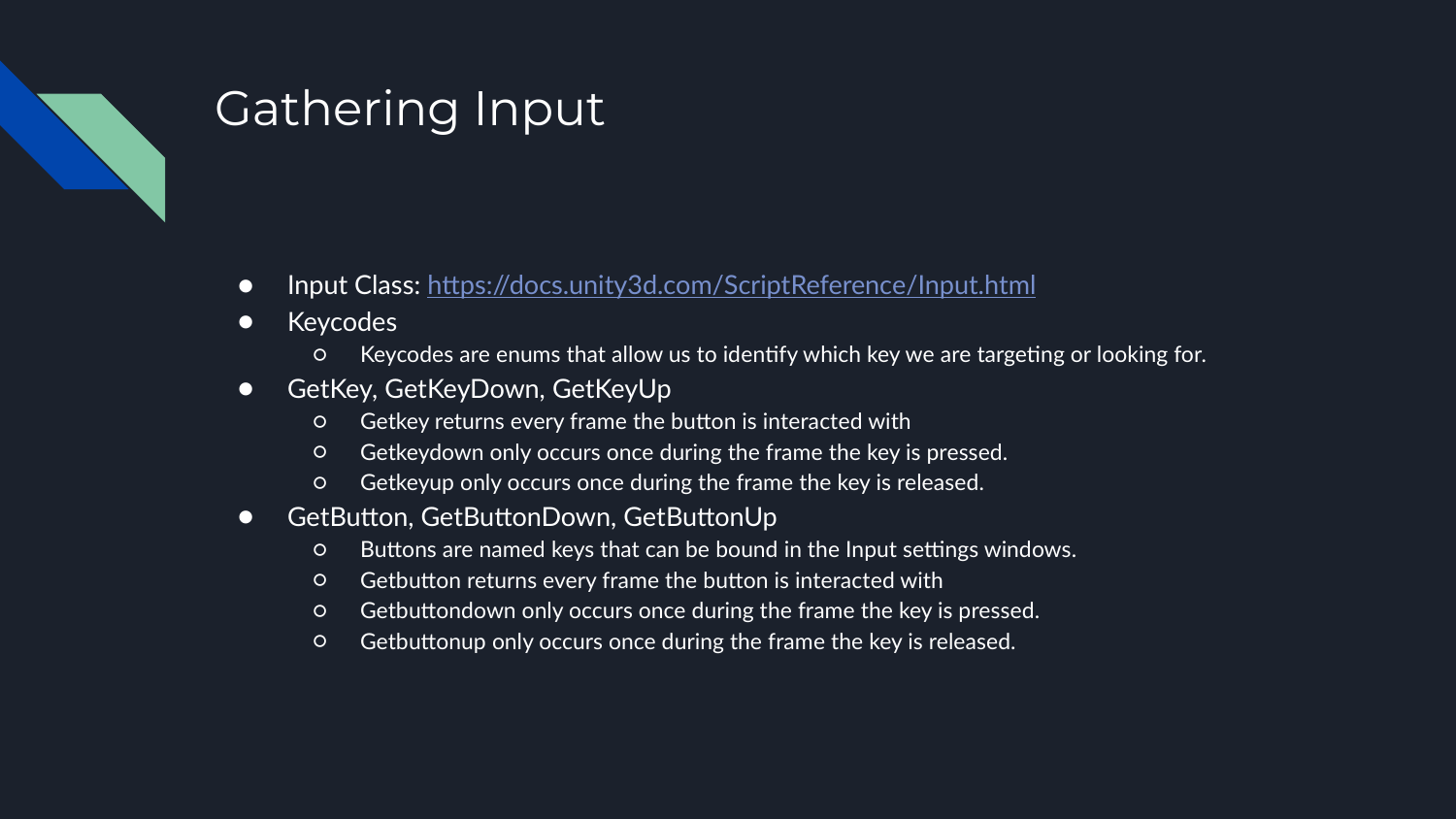

# Gathering Input
Input Class: https://docs.unity3d.com/ScriptReference/Input.html
Keycodes
Keycodes are enums that allow us to identify which key we are targeting or looking for.
GetKey, GetKeyDown, GetKeyUp
Getkey returns every frame the button is interacted with
Getkeydown only occurs once during the frame the key is pressed.
Getkeyup only occurs once during the frame the key is released.
GetButton, GetButtonDown, GetButtonUp
Buttons are named keys that can be bound in the Input settings windows.
Getbutton returns every frame the button is interacted with
Getbuttondown only occurs once during the frame the key is pressed.
Getbuttonup only occurs once during the frame the key is released.